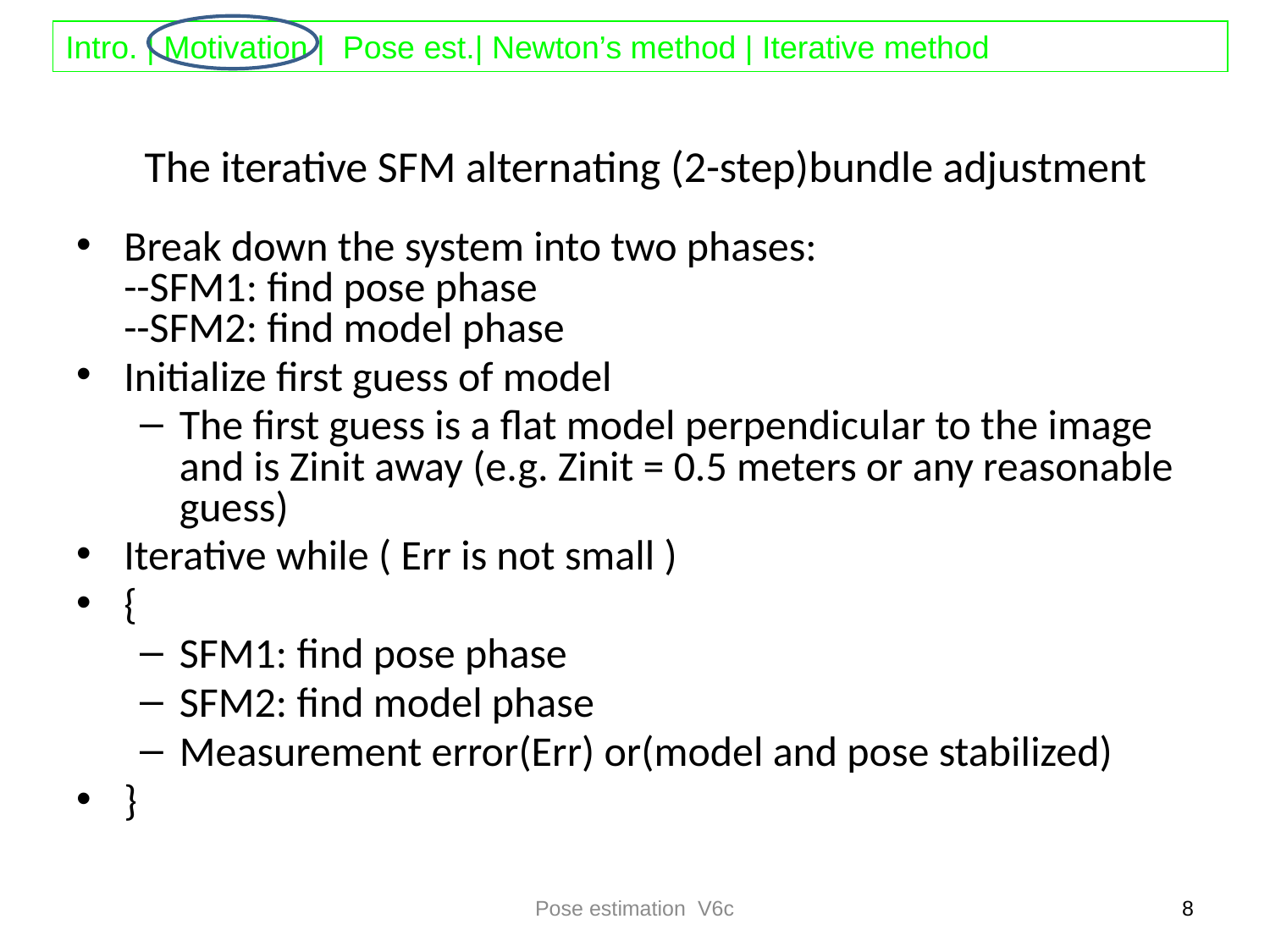

# The iterative SFM alternating (2-step)bundle adjustment
Break down the system into two phases:
--SFM1: find pose phase
--SFM2: find model phase
Initialize first guess of model
The first guess is a flat model perpendicular to the image and is Zinit away (e.g. Zinit = 0.5 meters or any reasonable guess)
Iterative while ( Err is not small )
{
SFM1: find pose phase
SFM2: find model phase
Measurement error(Err) or(model and pose stabilized)
}
Pose estimation  V6c
8